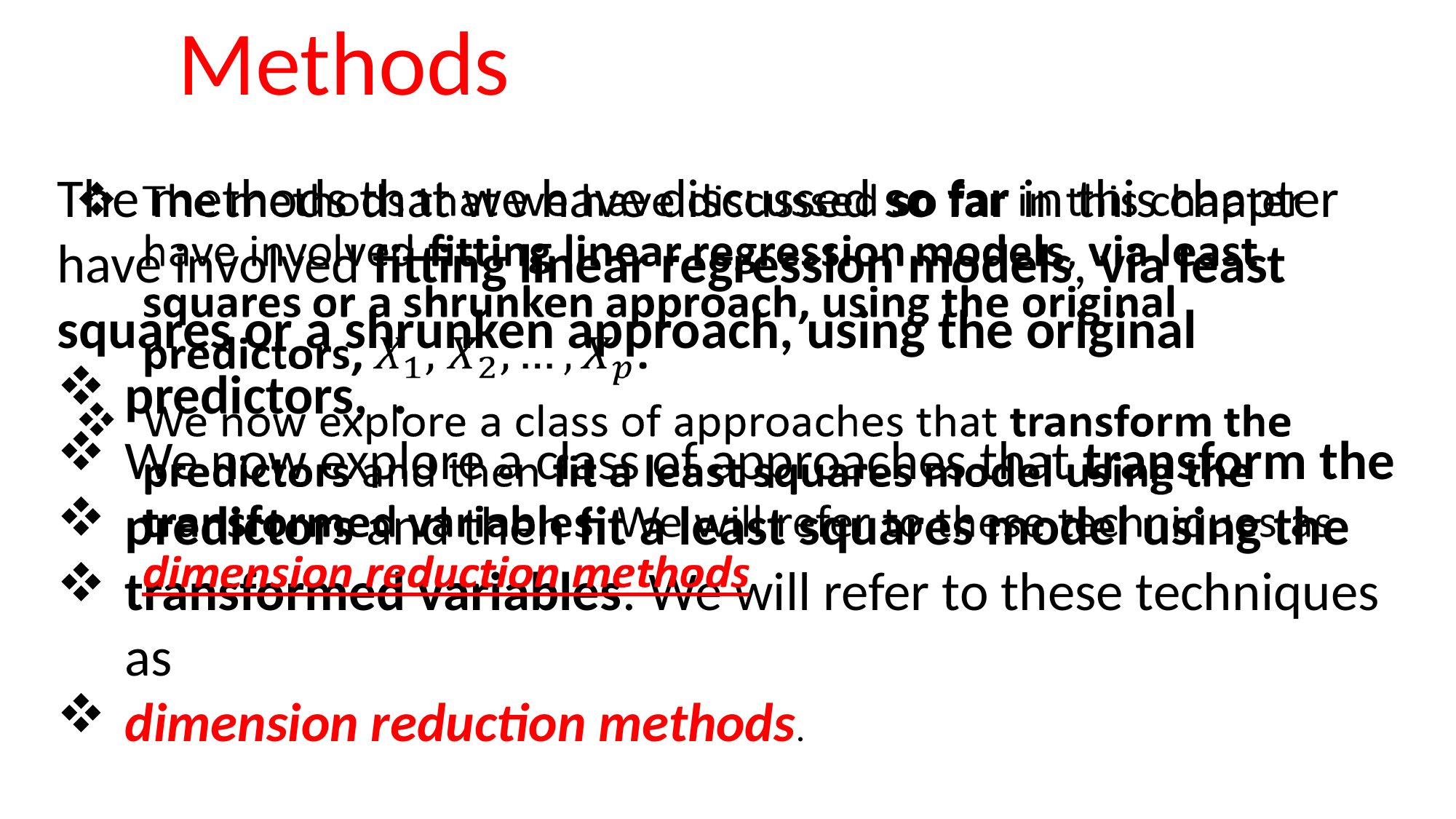

Dimension Reduction Methods

The methods that we have discussed so far in this chapter
have involved fitting linear regression models, via least
squares or a shrunken approach, using the original
predictors,  .
We now explore a class of approaches that transform the
predictors and then fit a least squares model using the
transformed variables. We will refer to these techniques as
dimension reduction methods.